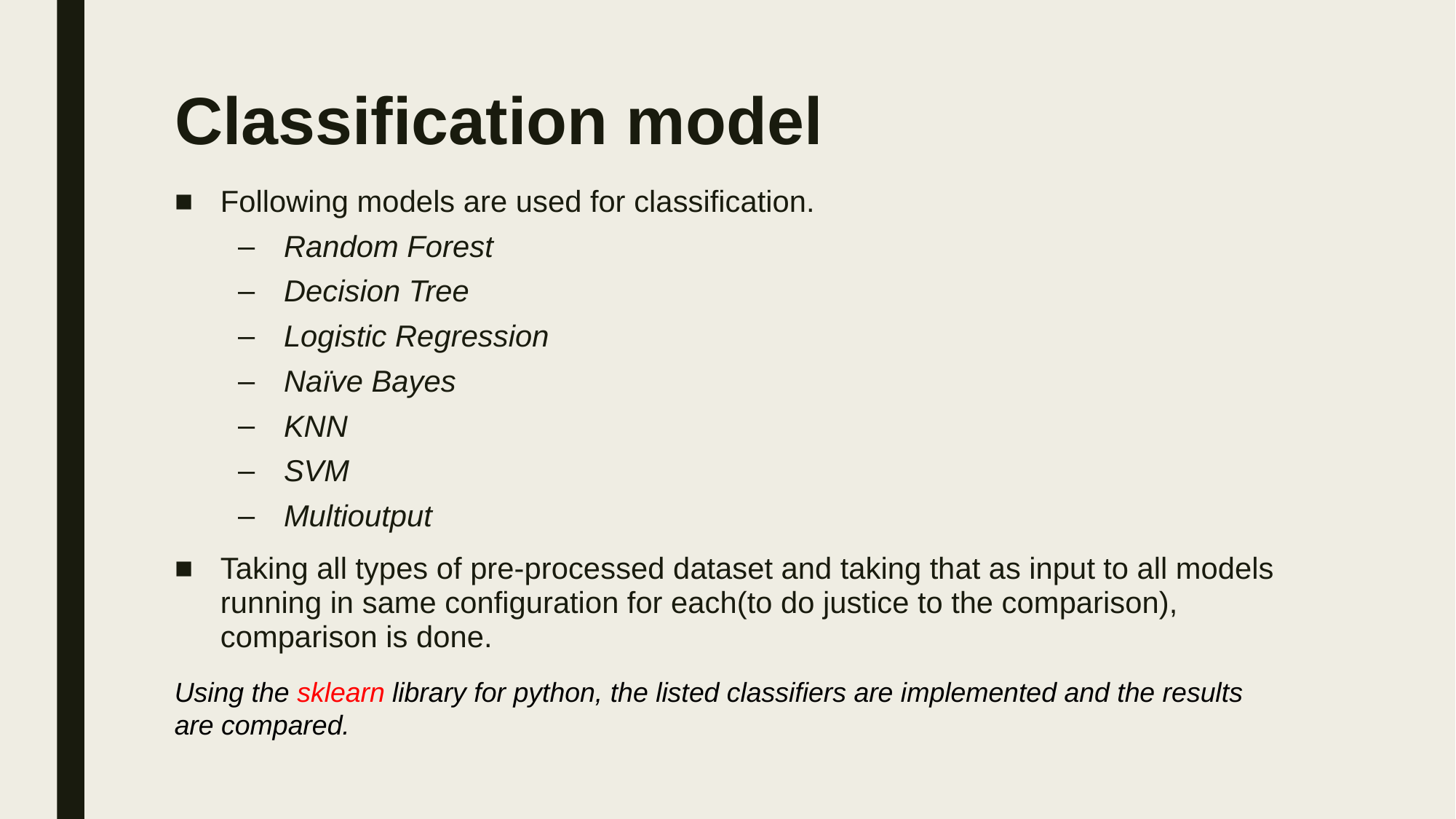

# Classification model
Following models are used for classification.
Random Forest
Decision Tree
Logistic Regression
Naïve Bayes
KNN
SVM
Multioutput
Taking all types of pre-processed dataset and taking that as input to all models running in same configuration for each(to do justice to the comparison), comparison is done.
Using the sklearn library for python, the listed classifiers are implemented and the results are compared.